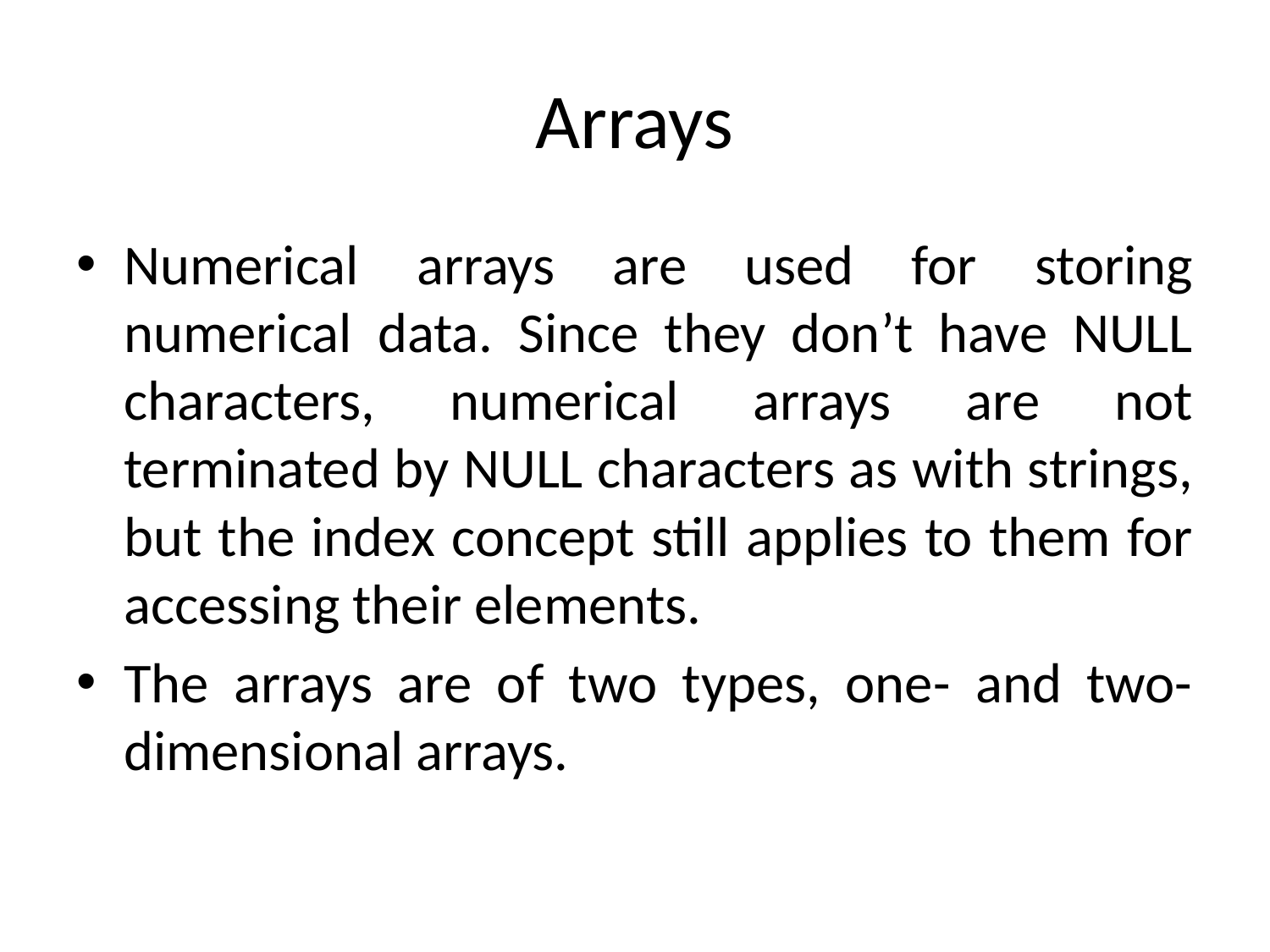

# Arrays
Numerical arrays are used for storing numerical data. Since they don’t have NULL characters, numerical arrays are not terminated by NULL characters as with strings, but the index concept still applies to them for accessing their elements.
The arrays are of two types, one- and two-dimensional arrays.